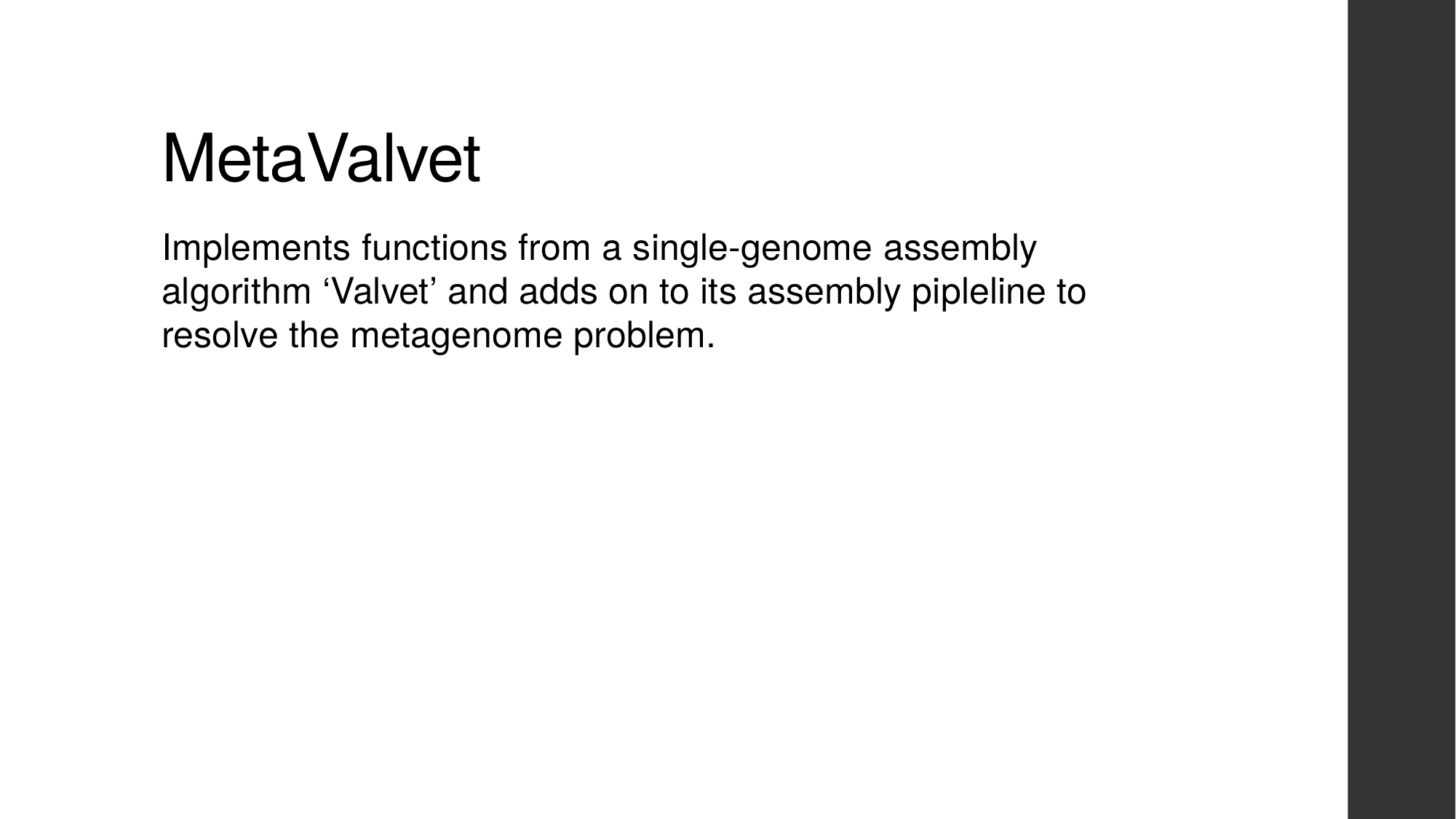

# MetaValvet
Implements functions from a single-genome assembly algorithm ‘Valvet’ and adds on to its assembly pipleline to resolve the metagenome problem.